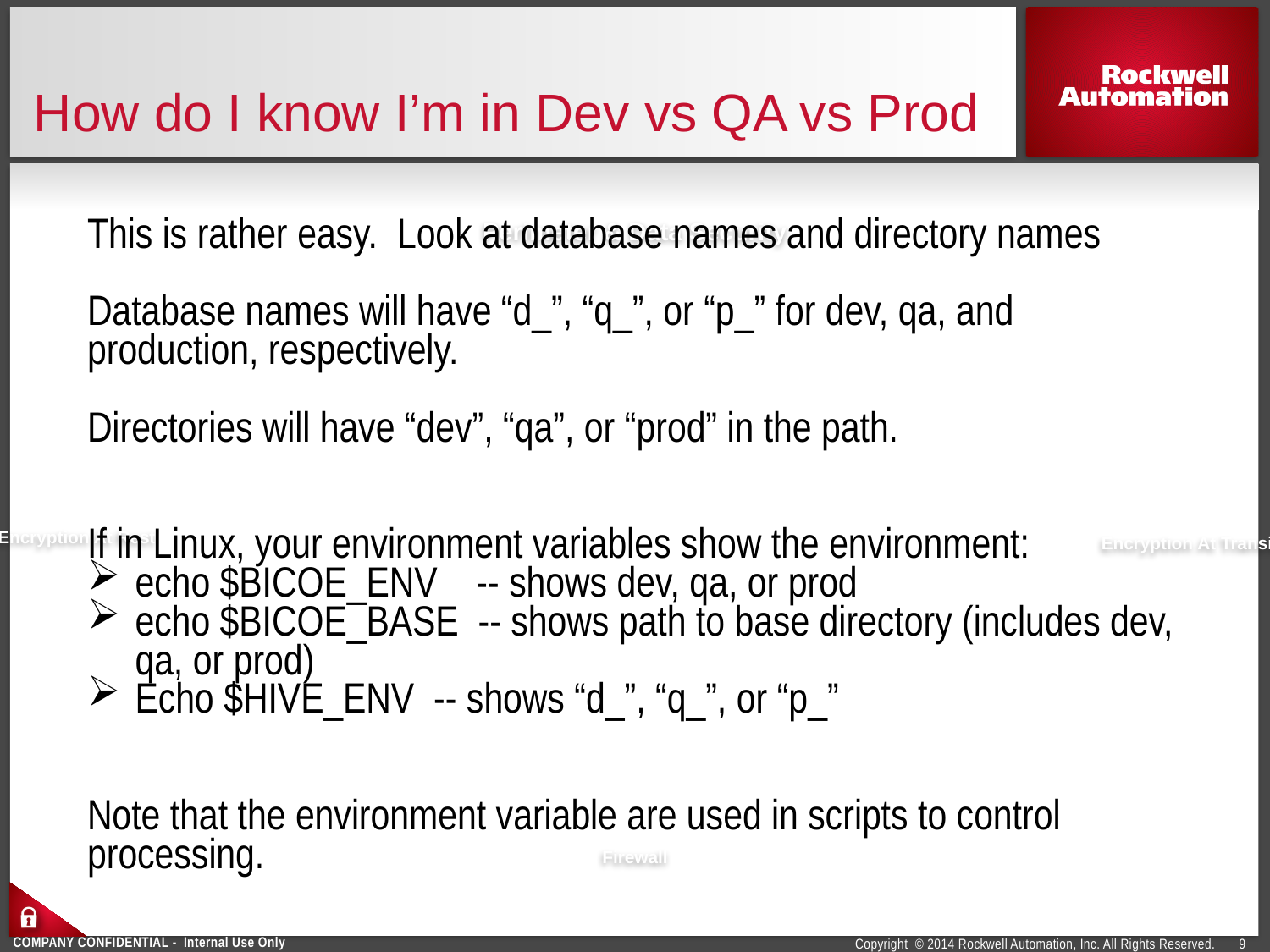

# How do I know I’m in Dev vs QA vs Prod
This is rather easy.  Look at database names and directory names

Database names will have “d_”, “q_”, or “p_” for dev, qa, and production, respectively.

Directories will have “dev”, “qa”, or “prod” in the path.

If in Linux, your environment variables show the environment:
echo $BICOE_ENV    -- shows dev, qa, or prod
echo $BICOE_BASE  -- shows path to base directory (includes dev, qa, or prod)
Echo $HIVE_ENV  -- shows “d_”, “q_”, or “p_”

Note that the environment variable are used in scripts to control processing.

Perimeter & Data Security
Encryption At Rest
Encryption At Transit
Firewall
9